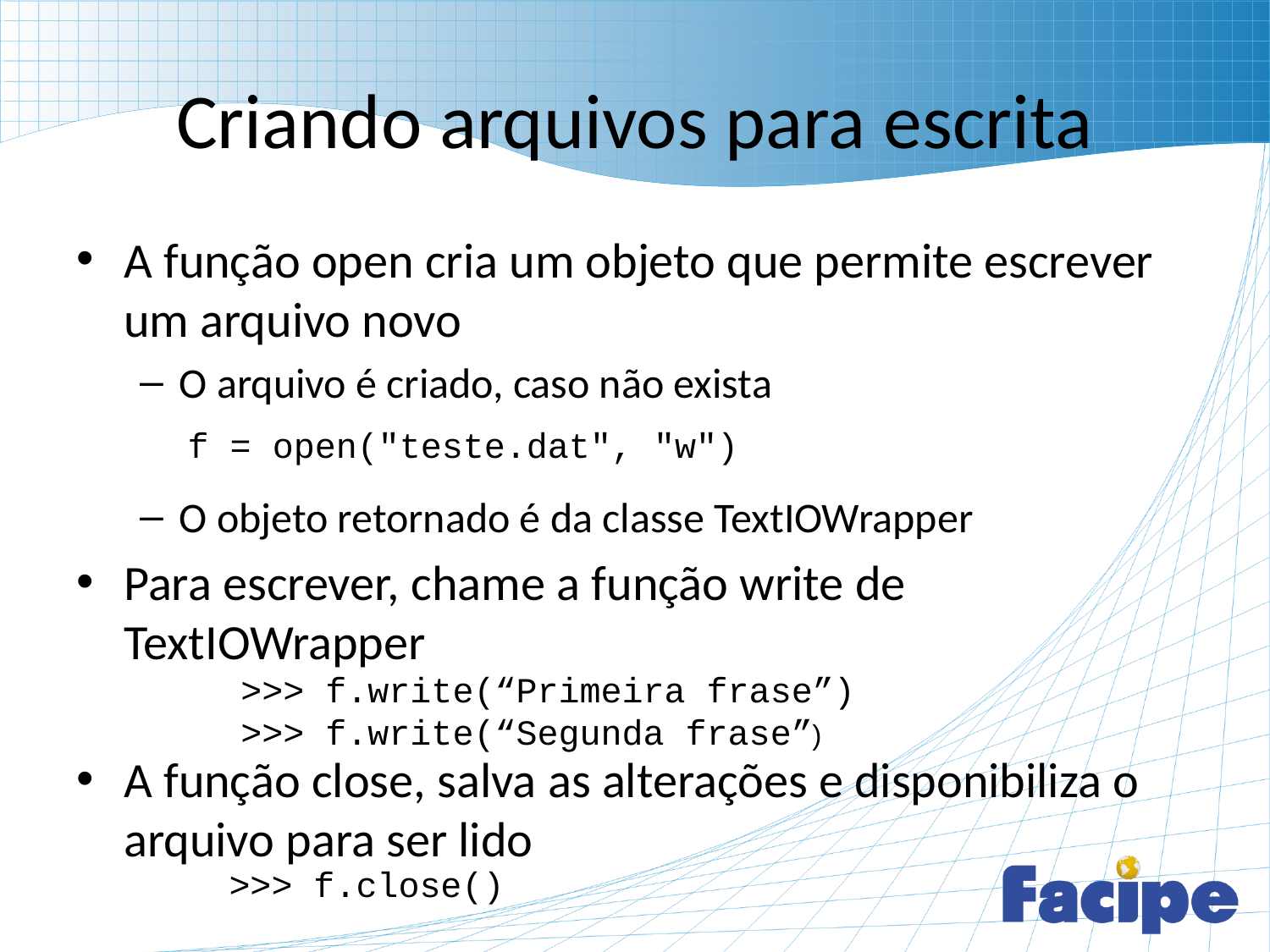

# Criando arquivos para escrita
A função open cria um objeto que permite escrever um arquivo novo
O arquivo é criado, caso não exista

O objeto retornado é da classe TextIOWrapper
Para escrever, chame a função write de TextIOWrapper

A função close, salva as alterações e disponibiliza o arquivo para ser lido

f = open("teste.dat", "w")
>>> f.write(“Primeira frase”)
>>> f.write(“Segunda frase”)
>>> f.close()